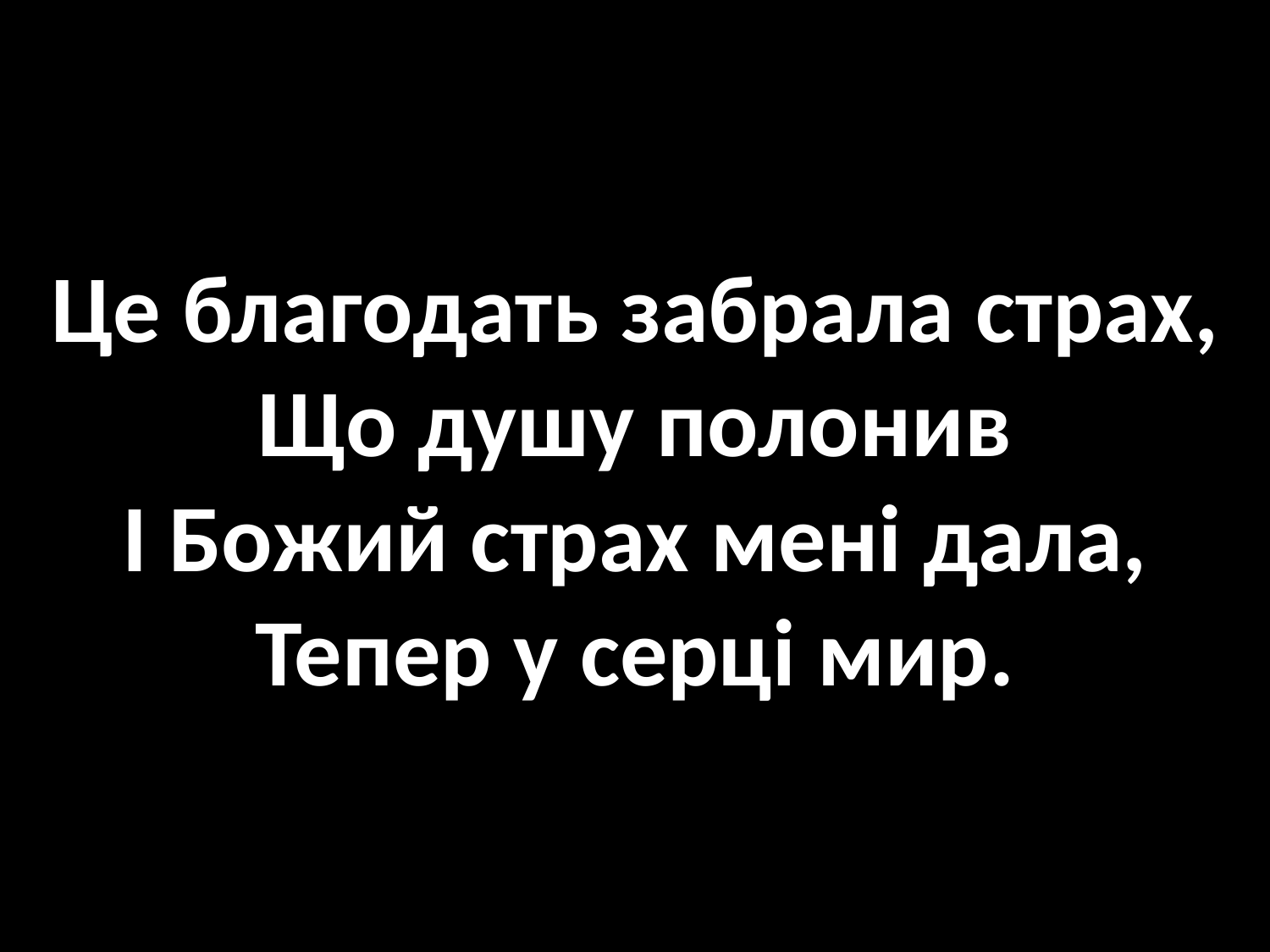

# Це благодать забрала страх, Що душу полонив І Божий страх мені дала, Тепер у серці мир.